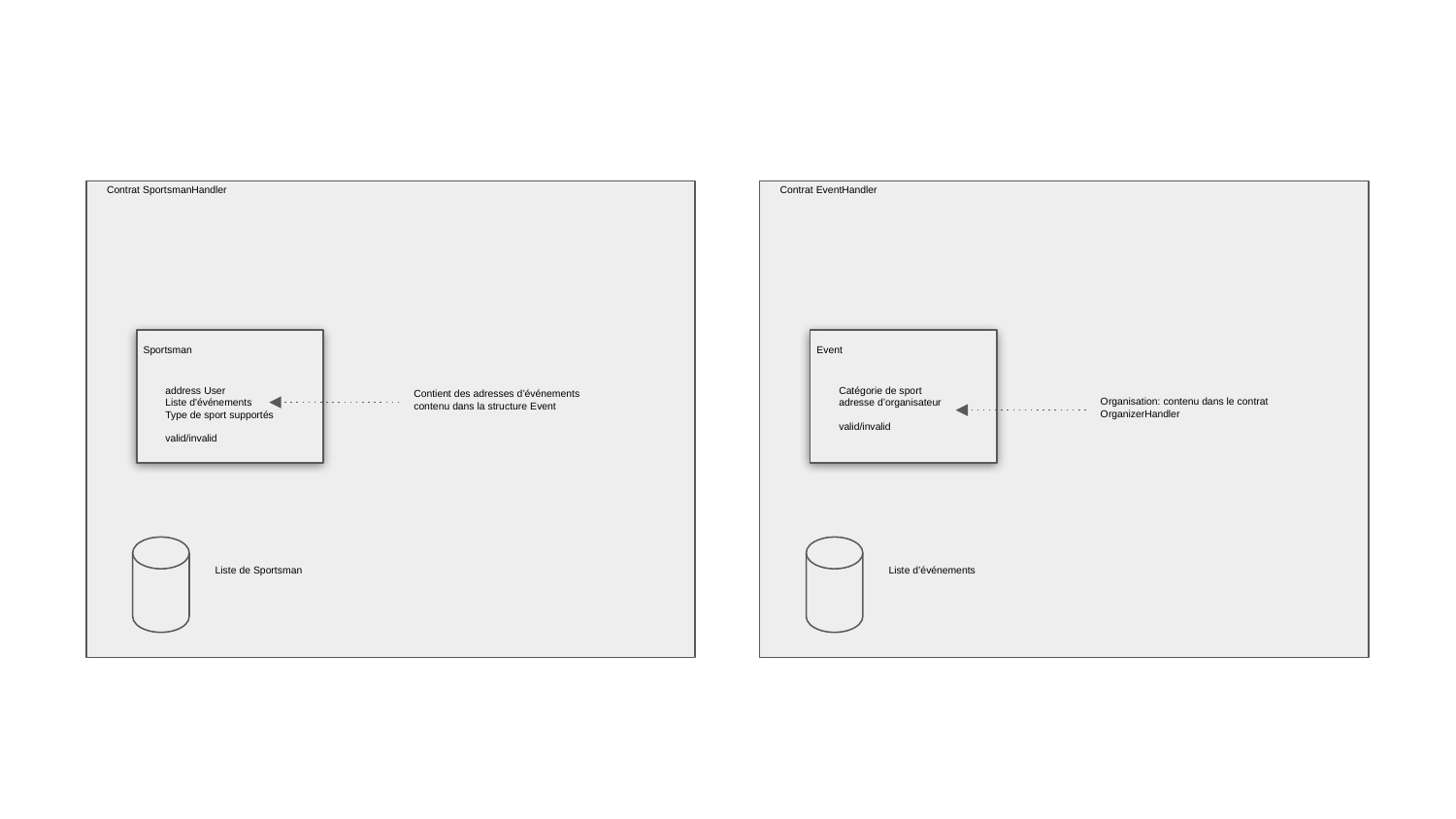

Contrat SportsmanHandler

Sportsman
address User
Liste d'événements
Type de sport supportés

valid/invalid
Contient des adresses d’événements
contenu dans la structure Event

Liste de Sportsman
Contrat EventHandler

Event
Catégorie de sport
adresse d’organisateur

valid/invalid
Organisation: contenu dans le contrat
OrganizerHandler

Liste d’événements